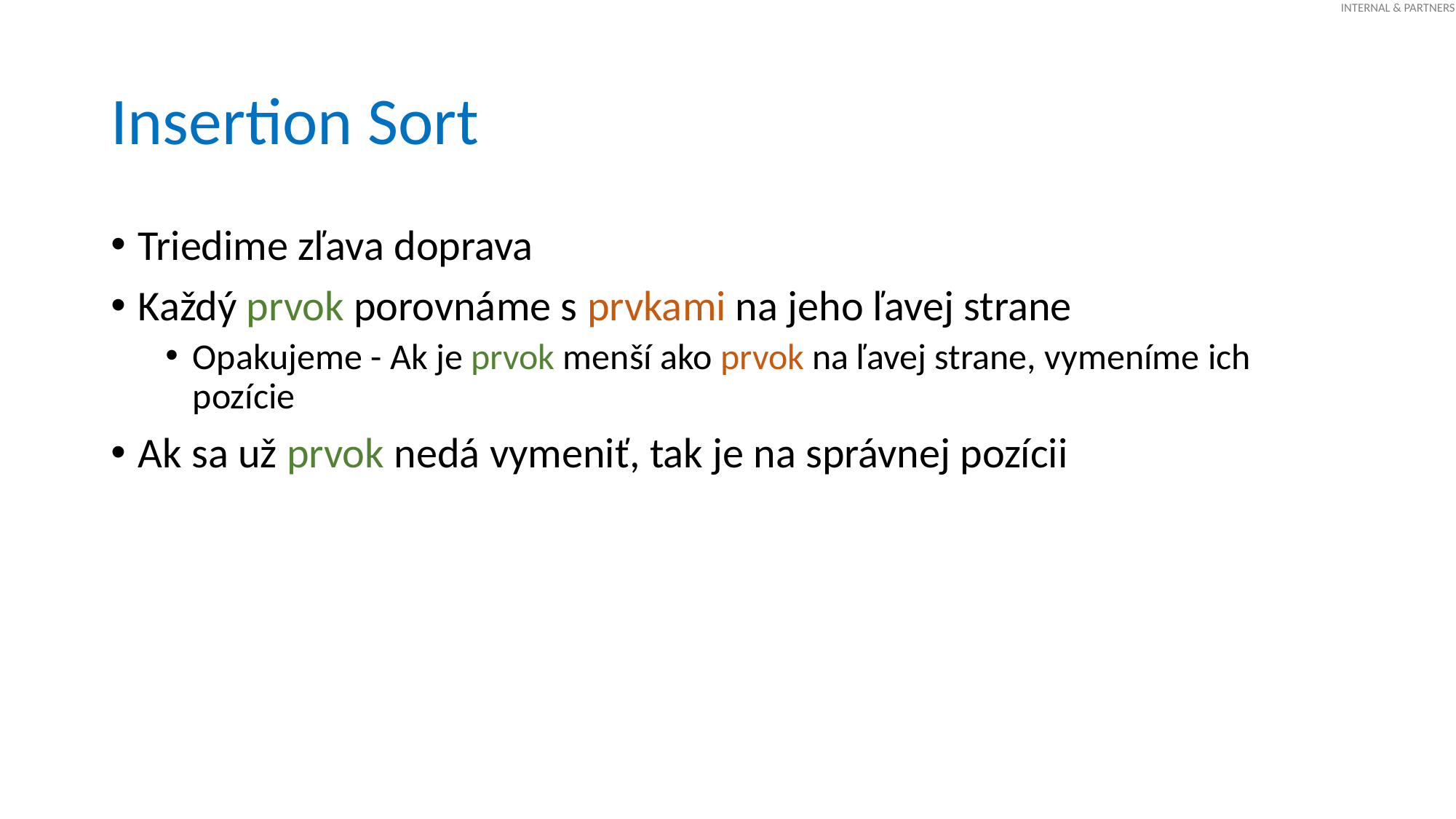

# Insertion Sort
Triedime zľava doprava
Každý prvok porovnáme s prvkami na jeho ľavej strane
Opakujeme - Ak je prvok menší ako prvok na ľavej strane, vymeníme ich pozície
Ak sa už prvok nedá vymeniť, tak je na správnej pozícii